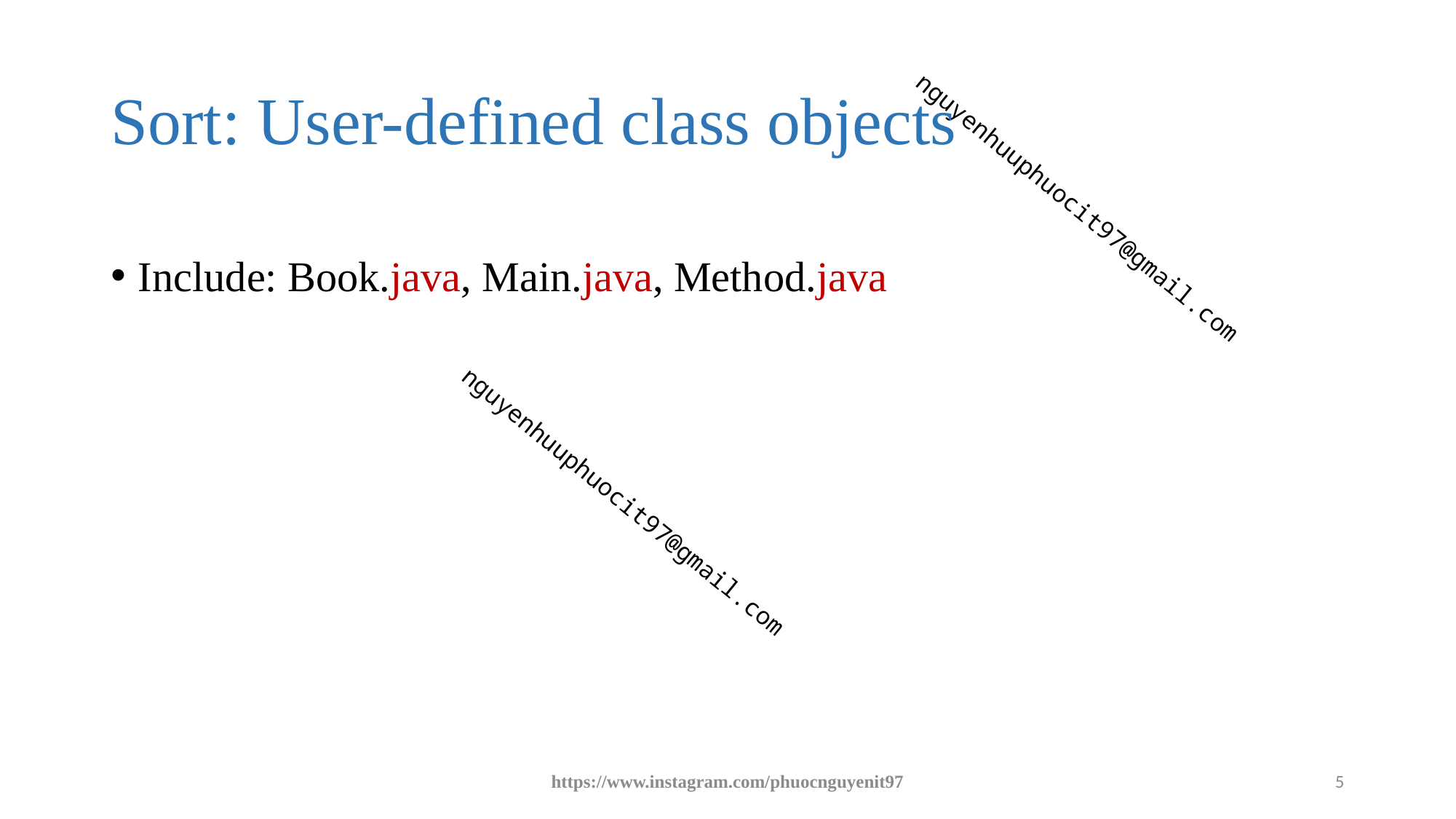

# Sort: User-defined class objects
Include: Book.java, Main.java, Method.java
https://www.instagram.com/phuocnguyenit97
5